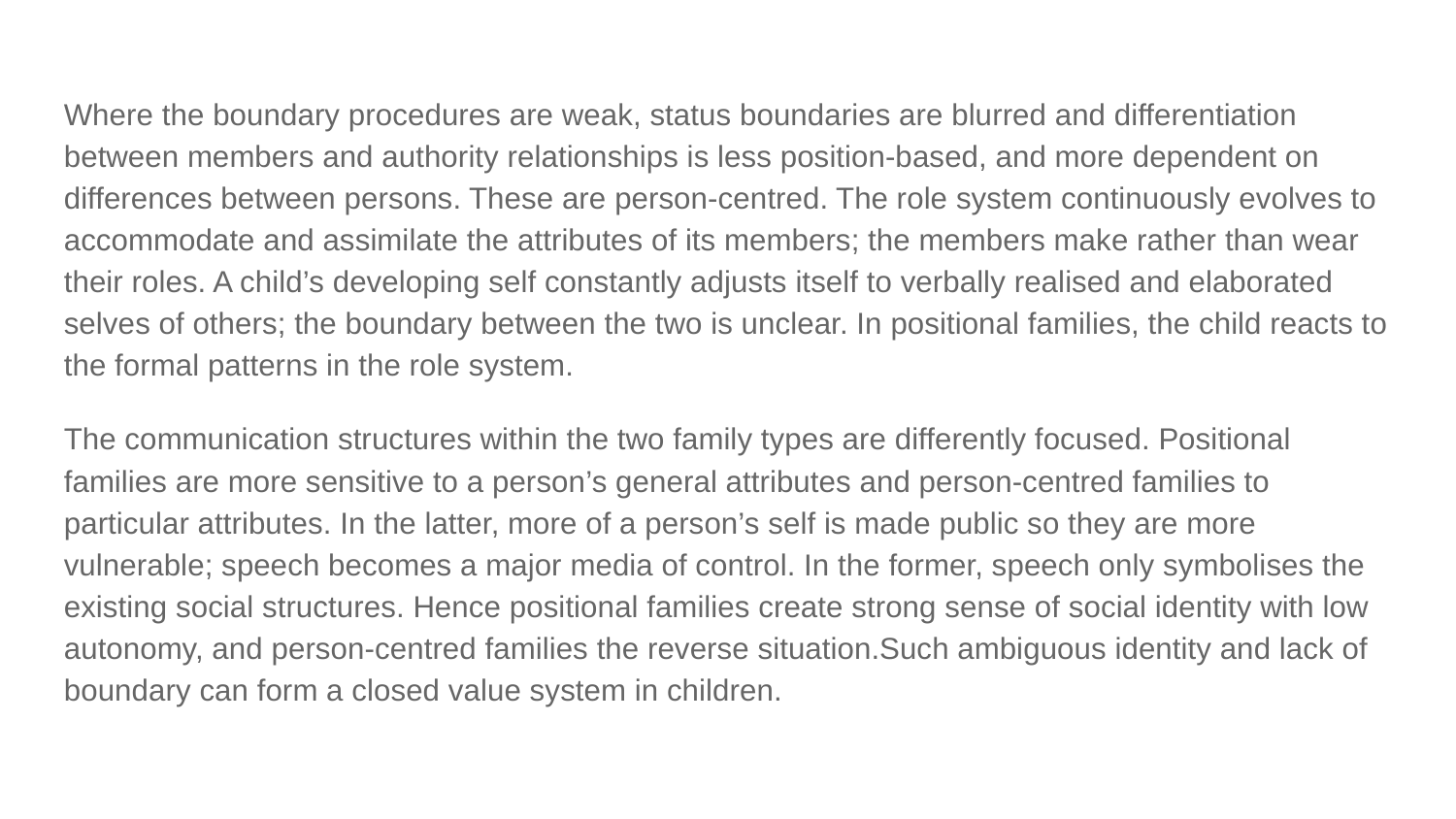

Where the boundary procedures are weak, status boundaries are blurred and differentiation between members and authority relationships is less position-based, and more dependent on differences between persons. These are person-centred. The role system continuously evolves to accommodate and assimilate the attributes of its members; the members make rather than wear their roles. A child’s developing self constantly adjusts itself to verbally realised and elaborated selves of others; the boundary between the two is unclear. In positional families, the child reacts to the formal patterns in the role system.
The communication structures within the two family types are differently focused. Positional families are more sensitive to a person’s general attributes and person-centred families to particular attributes. In the latter, more of a person’s self is made public so they are more vulnerable; speech becomes a major media of control. In the former, speech only symbolises the existing social structures. Hence positional families create strong sense of social identity with low autonomy, and person-centred families the reverse situation.Such ambiguous identity and lack of boundary can form a closed value system in children.